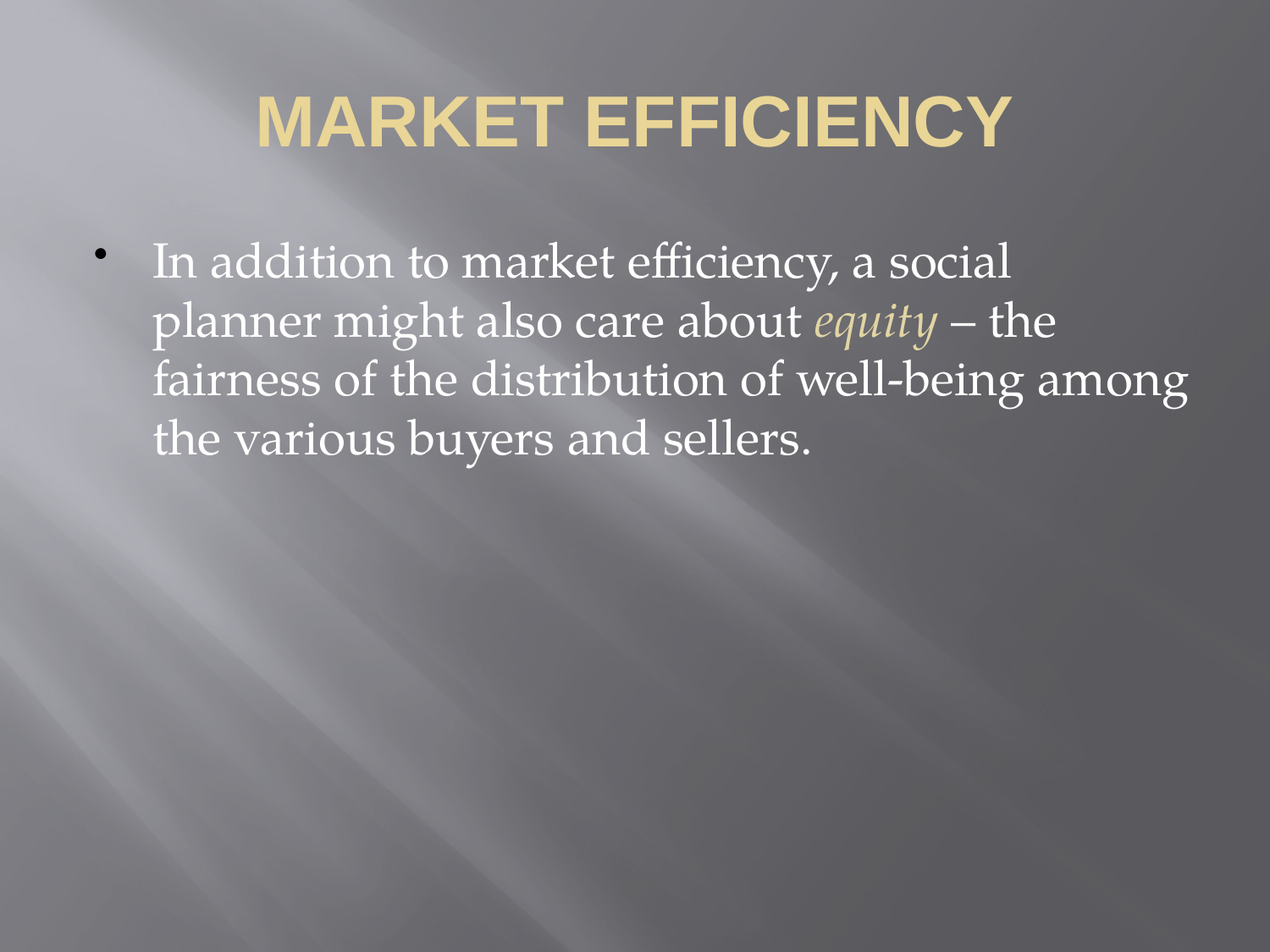

# MARKET EFFICIENCY
In addition to market efficiency, a social planner might also care about equity – the fairness of the distribution of well-being among the various buyers and sellers.